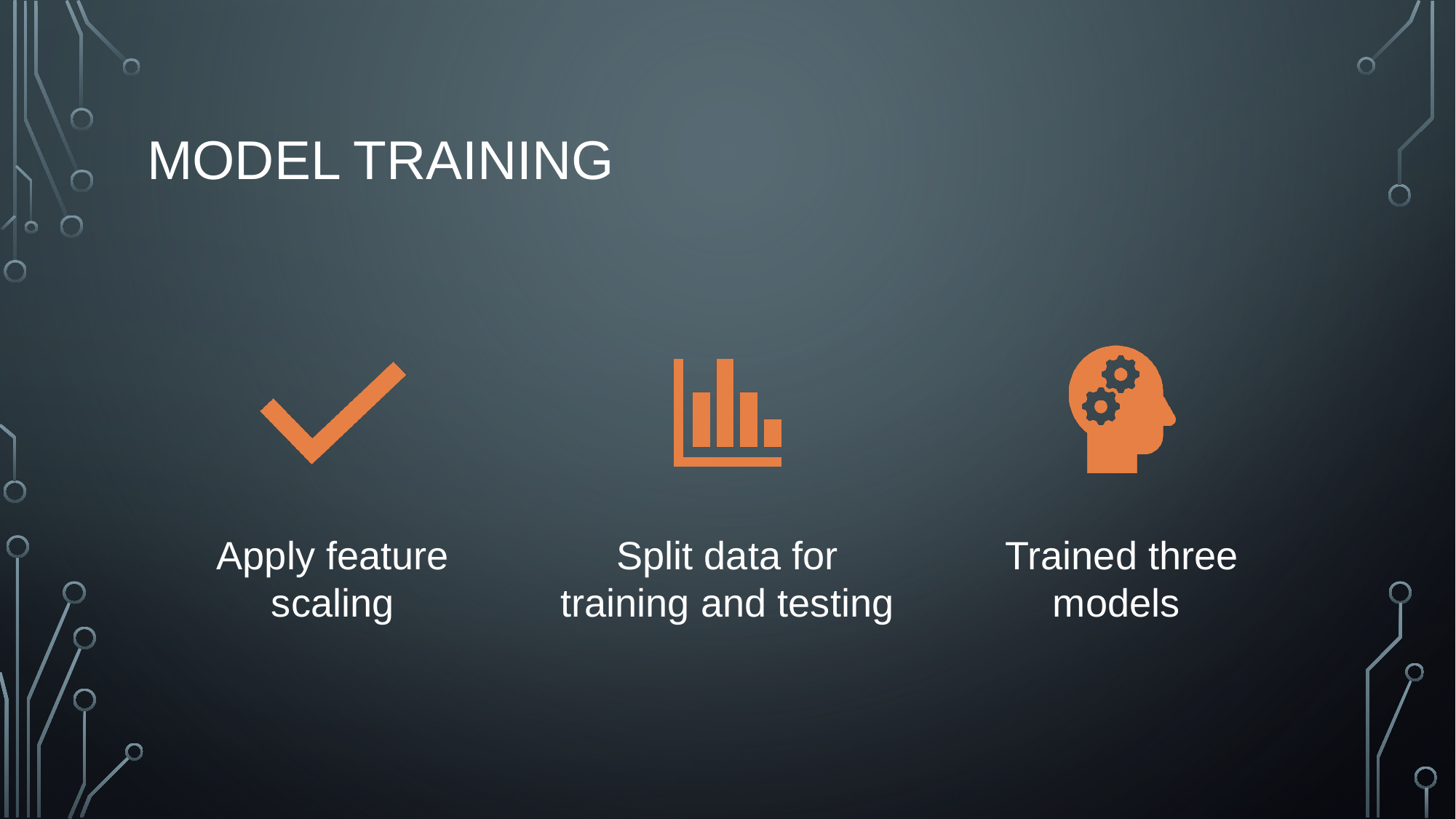

# Model training
Apply feature scaling
Split data for training and testing
Trained three models